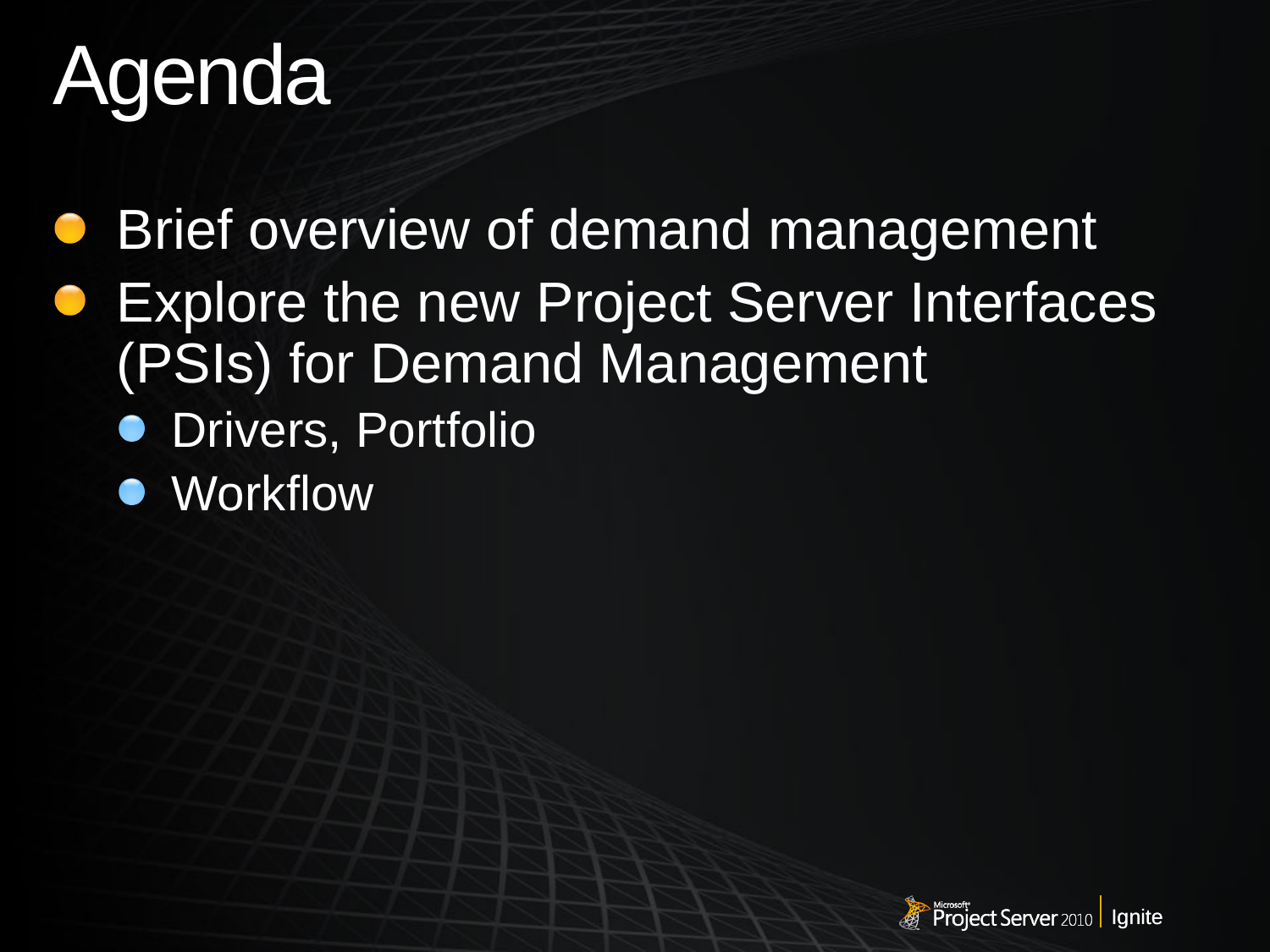

# Agenda
Brief overview of demand management
Explore the new Project Server Interfaces (PSIs) for Demand Management
Drivers, Portfolio
Workflow